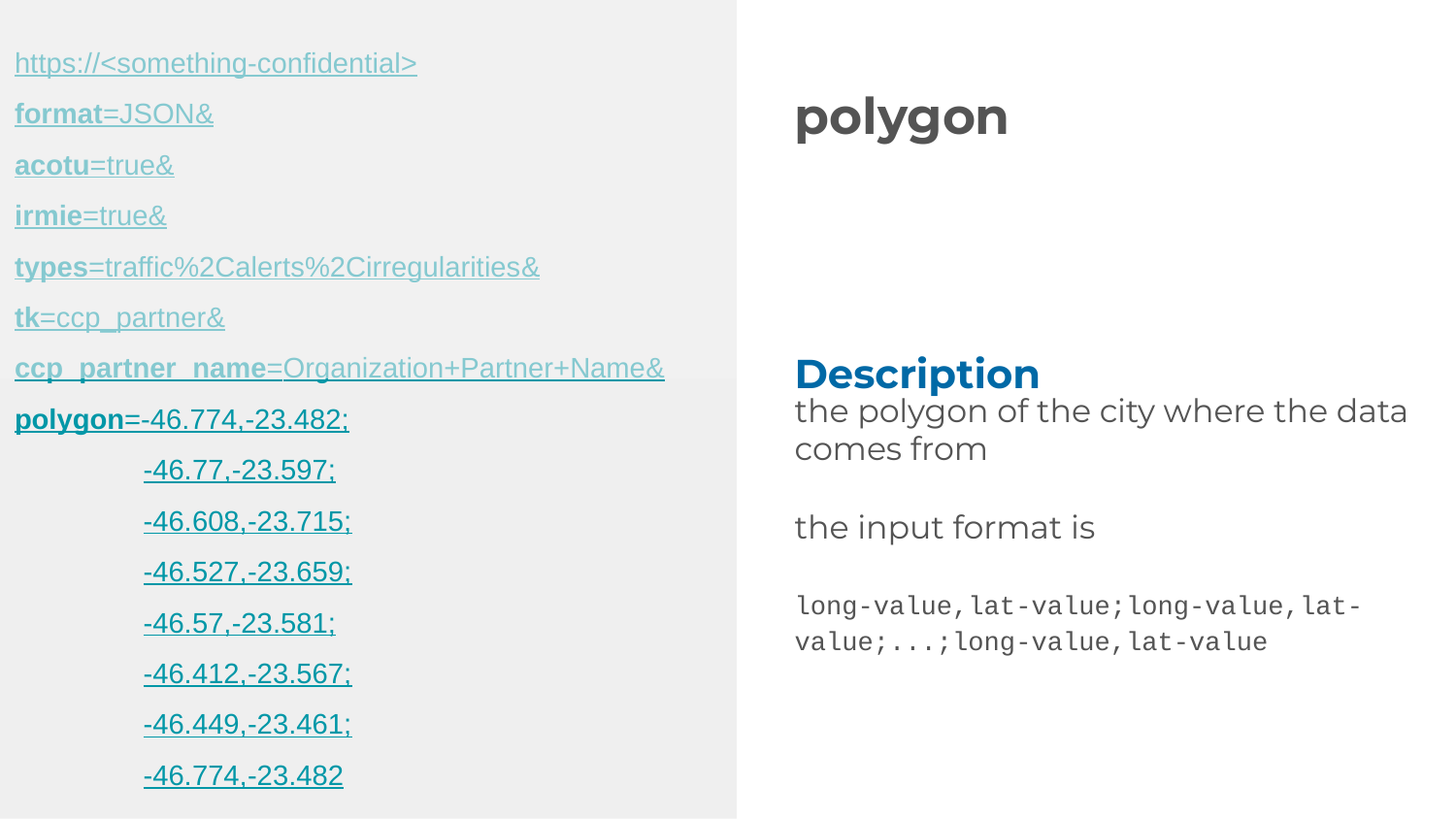

https://<something-confidential>
format=JSON&
acotu=true&
irmie=true&
types=traffic%2Calerts%2Cirregularities&
tk=ccp_partner&
ccp_partner_name=Organization+Partner+Name&
polygon=-46.774,-23.482;
       -46.77,-23.597;
       -46.608,-23.715;
       -46.527,-23.659;
       -46.57,-23.581;
       -46.412,-23.567;
       -46.449,-23.461;
       -46.774,-23.482

polygon
Description
the polygon of the city where the data comes from

the input format is

long-value,lat-value;long-value,lat-value;...;long-value,lat-value